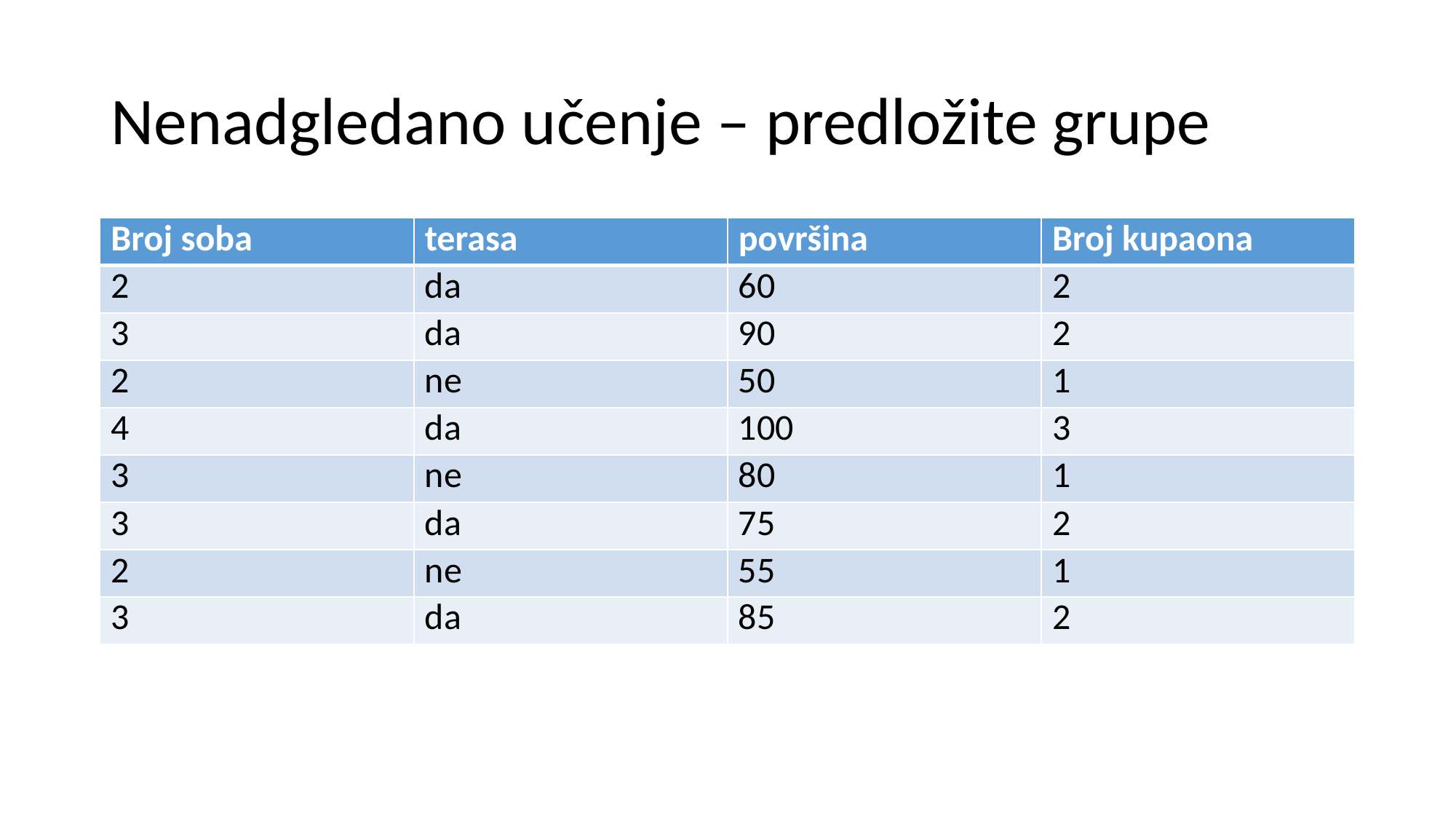

# Nenadgledano učenje – predložite grupe
| Broj soba | terasa | površina | Broj kupaona |
| --- | --- | --- | --- |
| 2 | da | 60 | 2 |
| 3 | da | 90 | 2 |
| 2 | ne | 50 | 1 |
| 4 | da | 100 | 3 |
| 3 | ne | 80 | 1 |
| 3 | da | 75 | 2 |
| 2 | ne | 55 | 1 |
| 3 | da | 85 | 2 |